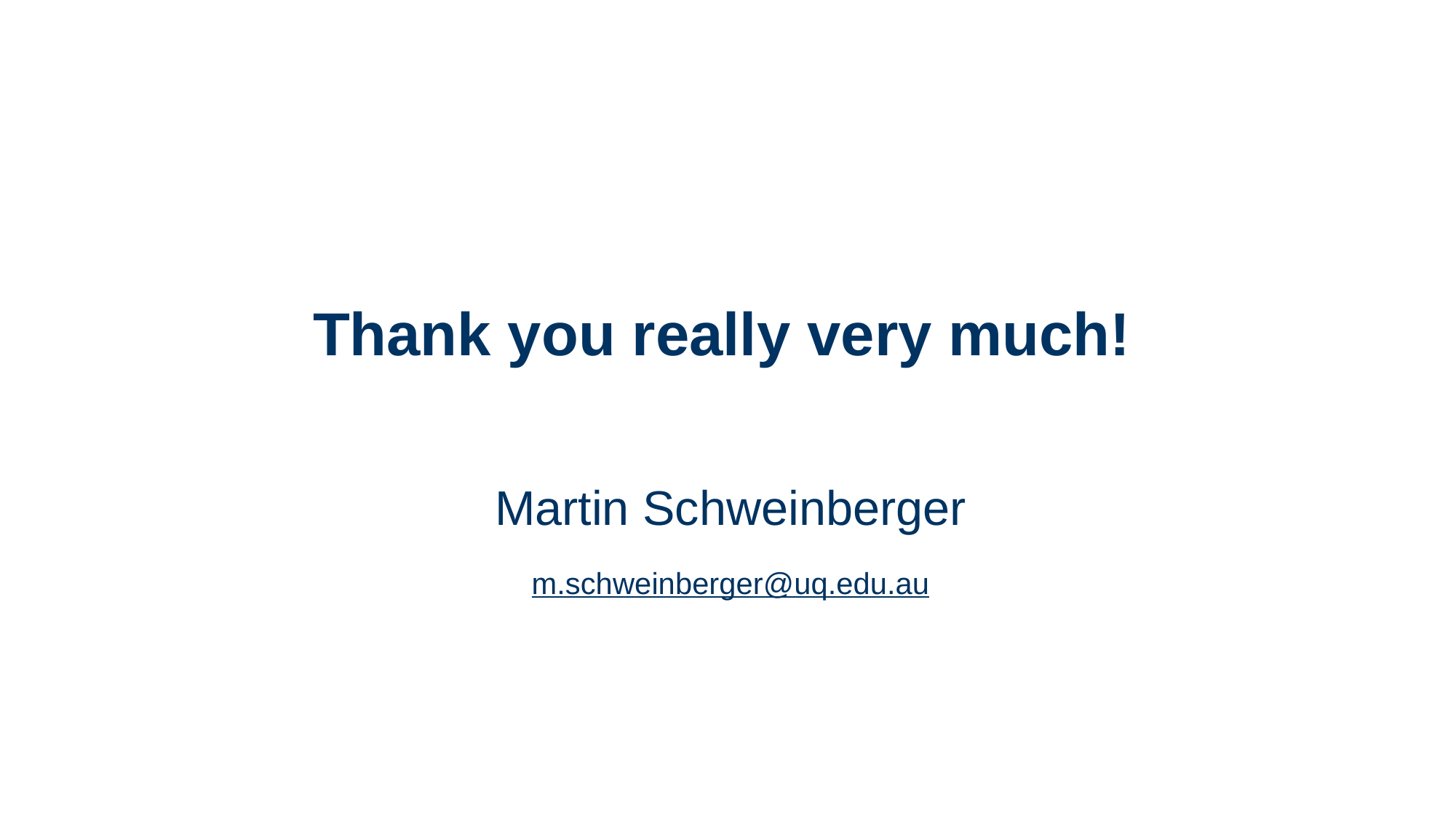

Thank you really very much!

Martin Schweinberger
m.schweinberger@uq.edu.au